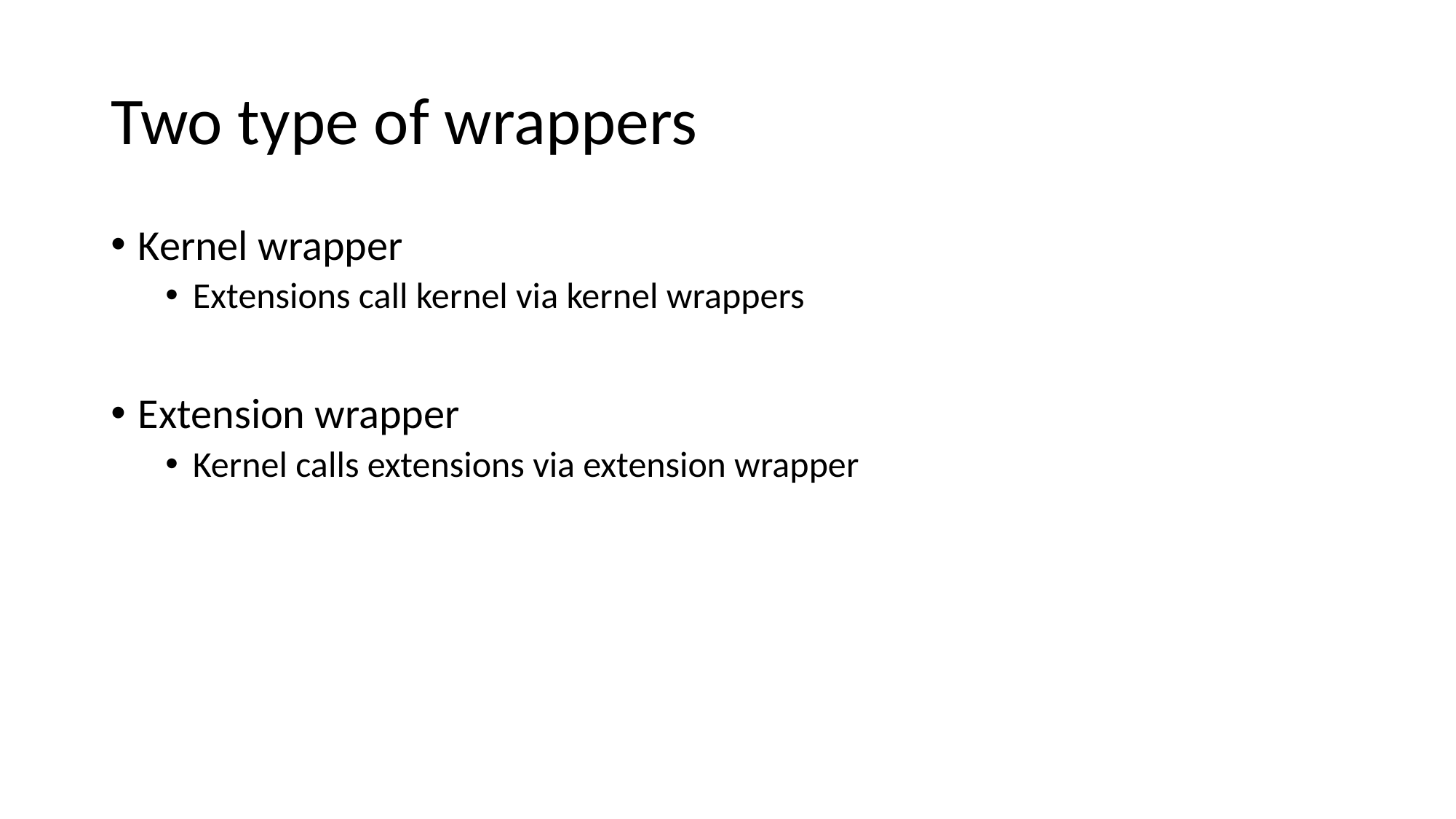

# Two type of wrappers
Kernel wrapper
Extensions call kernel via kernel wrappers

Extension wrapper
Kernel calls extensions via extension wrapper